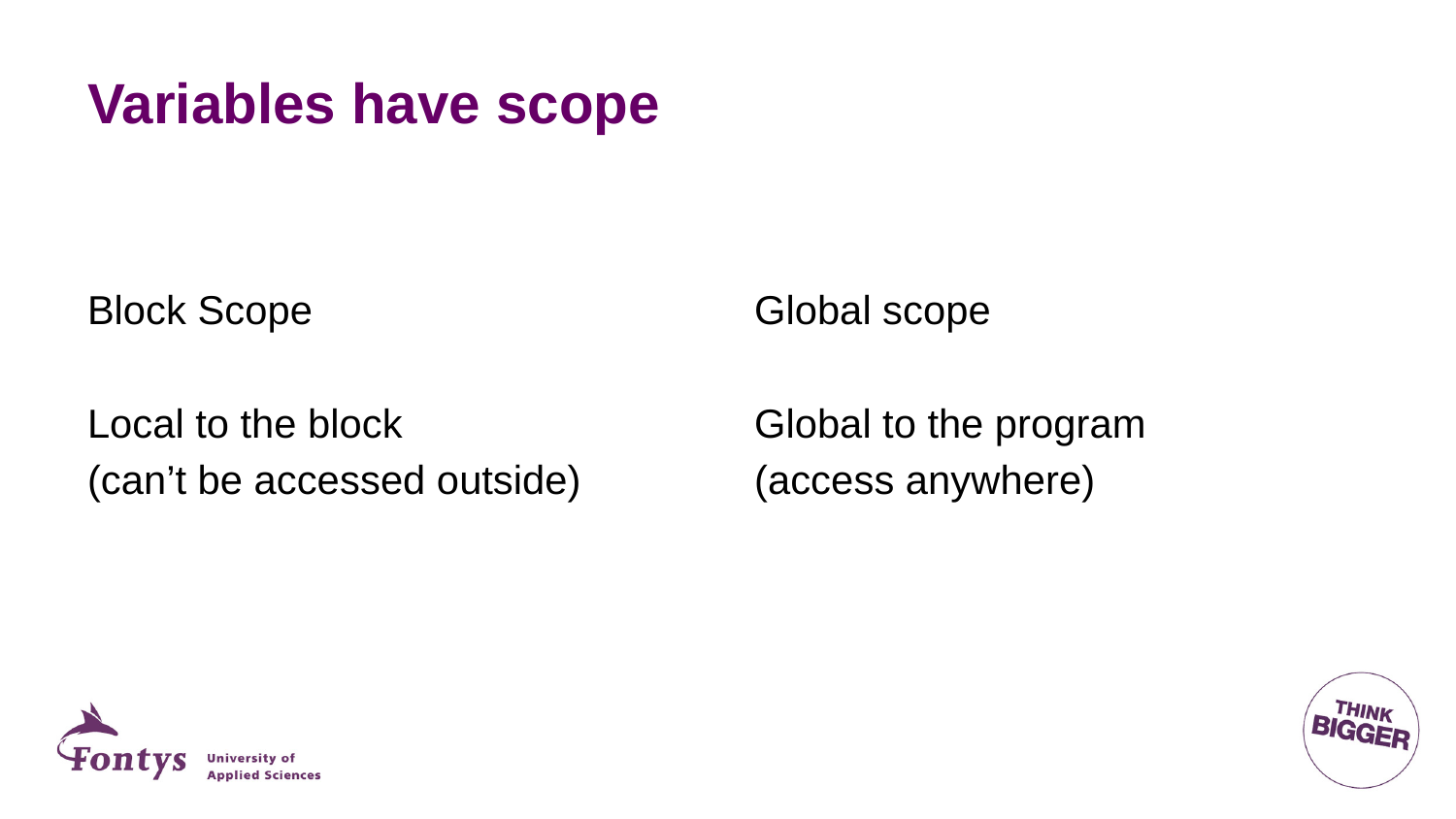

# Variables have scope
Block Scope

Local to the block
(can’t be accessed outside)
Global scope

Global to the program
(access anywhere)